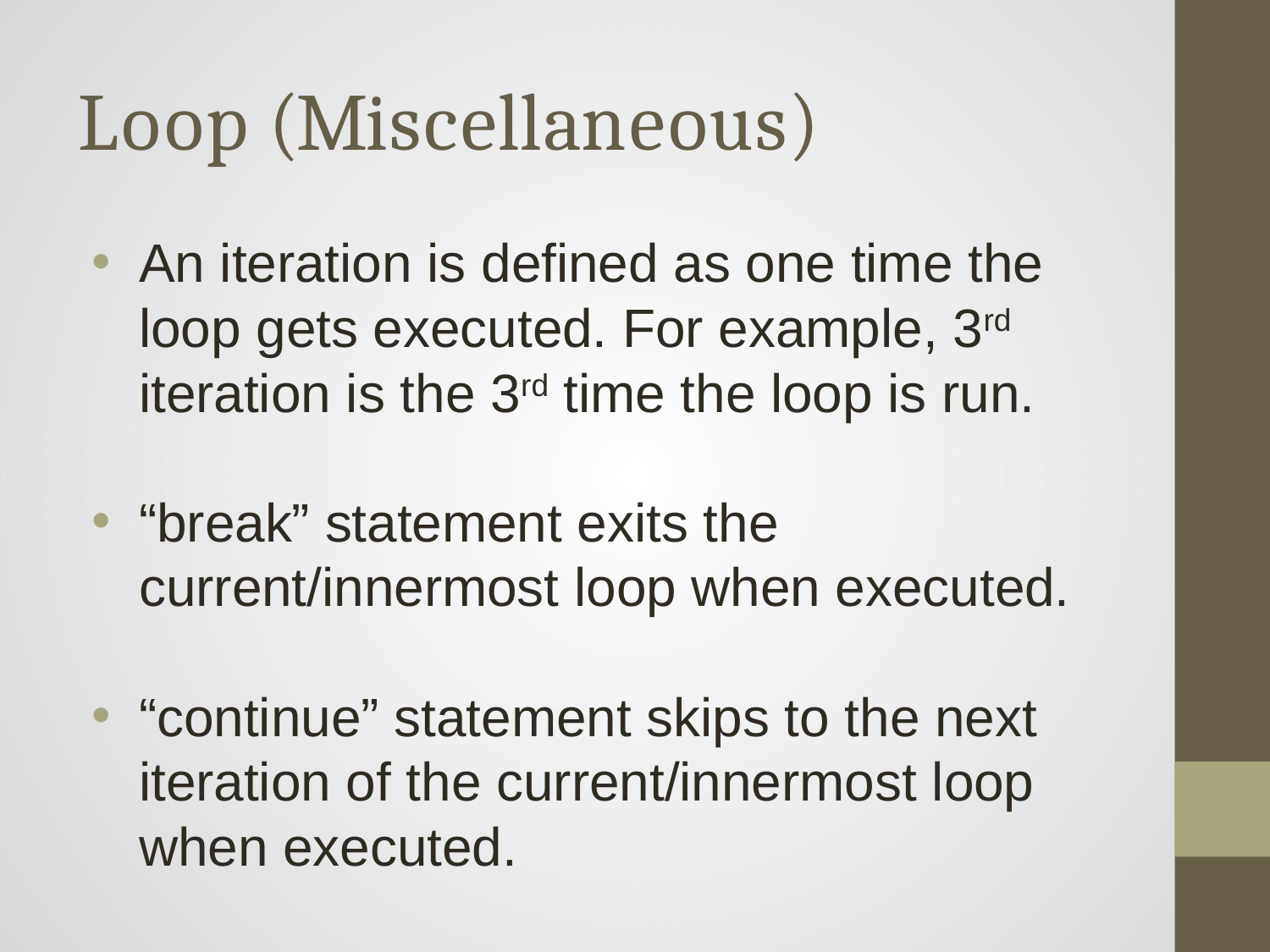

# Loop (Miscellaneous)
An iteration is defined as one time the loop gets executed. For example, 3rd iteration is the 3rd time the loop is run.

“break” statement exits the current/innermost loop when executed.

“continue” statement skips to the next iteration of the current/innermost loop when executed.